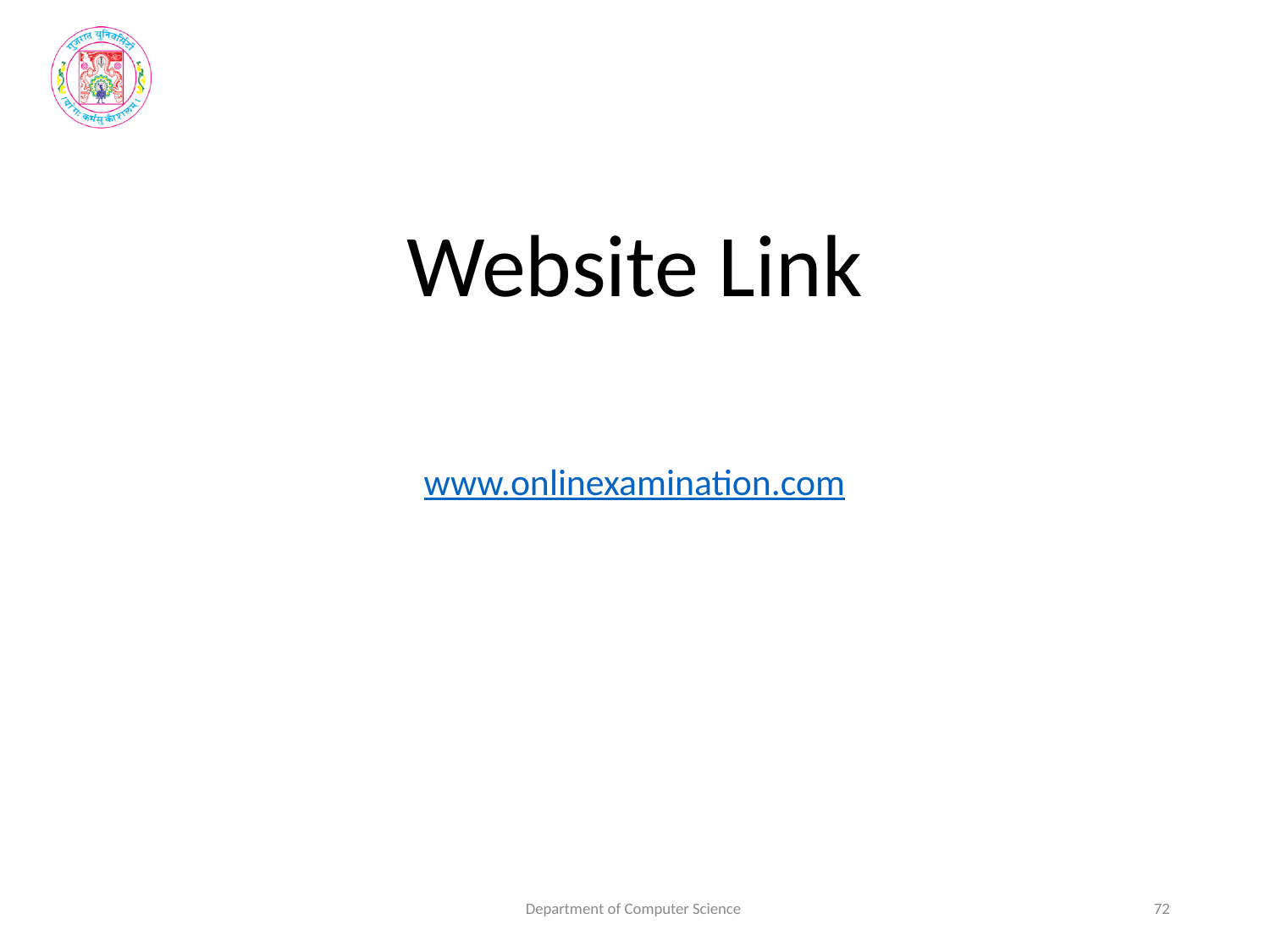

# Website Link
www.onlinexamination.com
Department of Computer Science
72